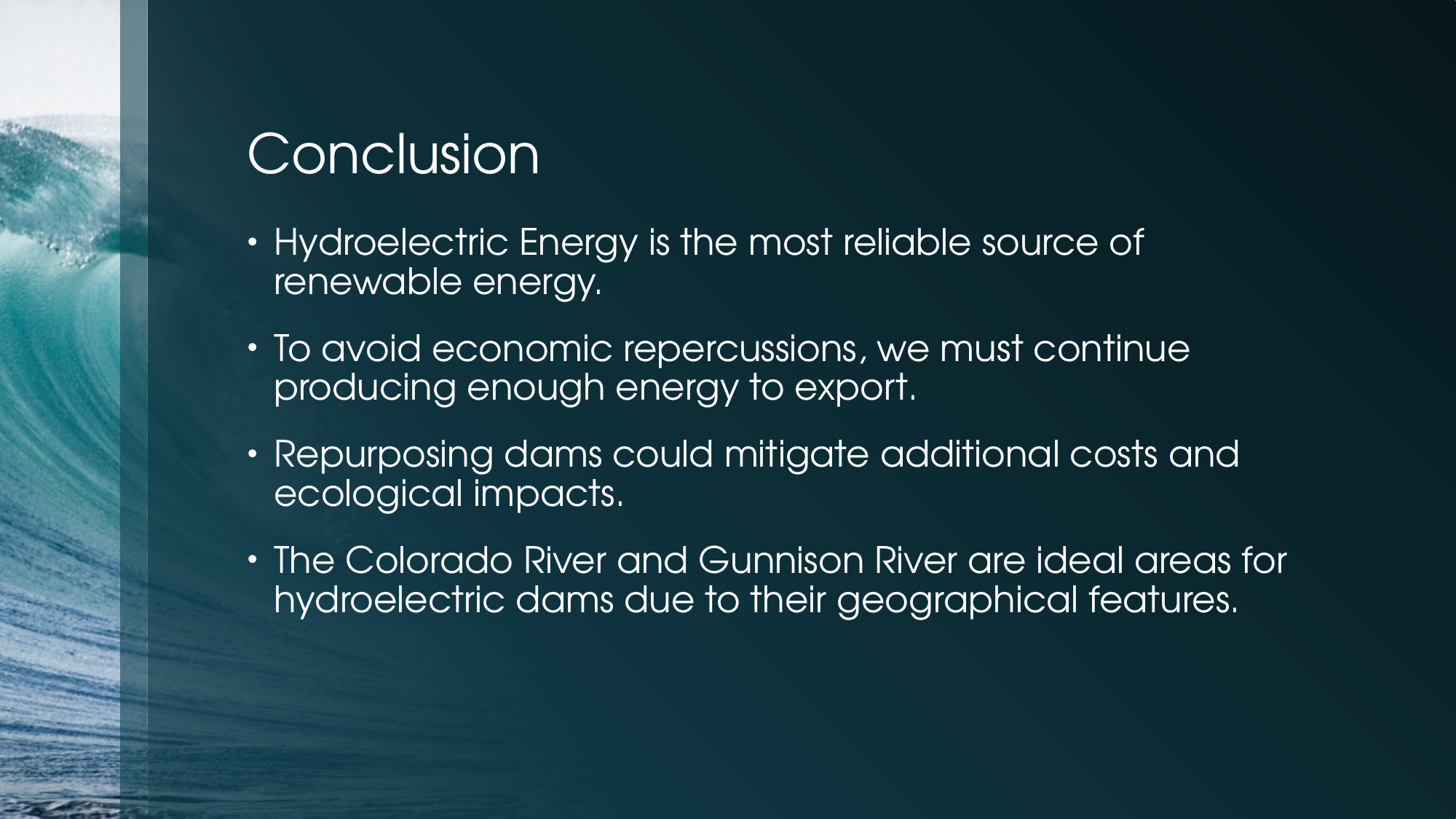

# Conclusion
Hydroelectric Energy is the most reliable source of renewable energy.
To avoid economic repercussions, we must continue producing enough energy to export.
Repurposing dams could mitigate additional costs and ecological impacts.
The Colorado River and Gunnison River are ideal areas for hydroelectric dams due to their geographical features.